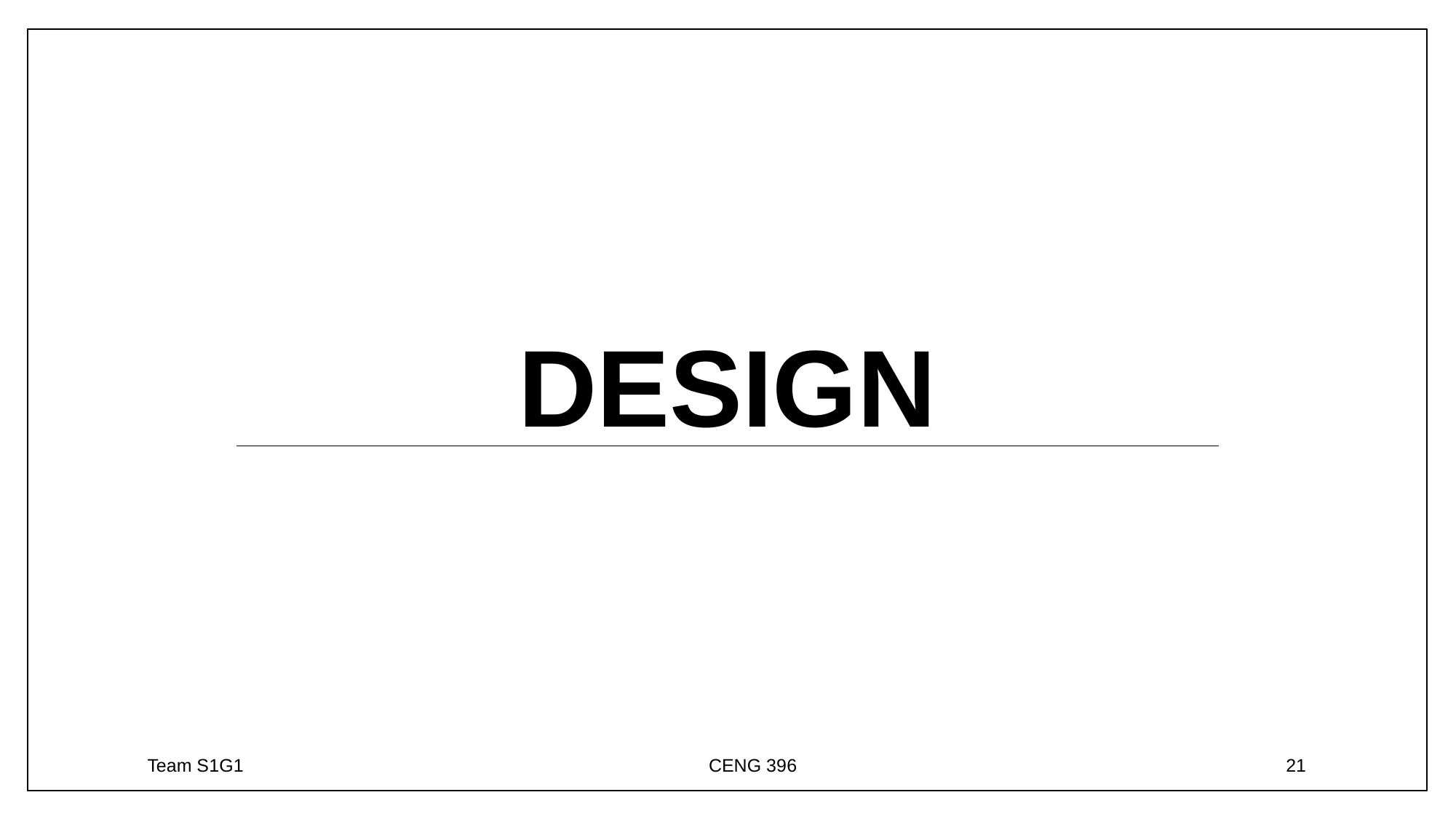

# DesIgn
Team S1G1
CENG 396
21